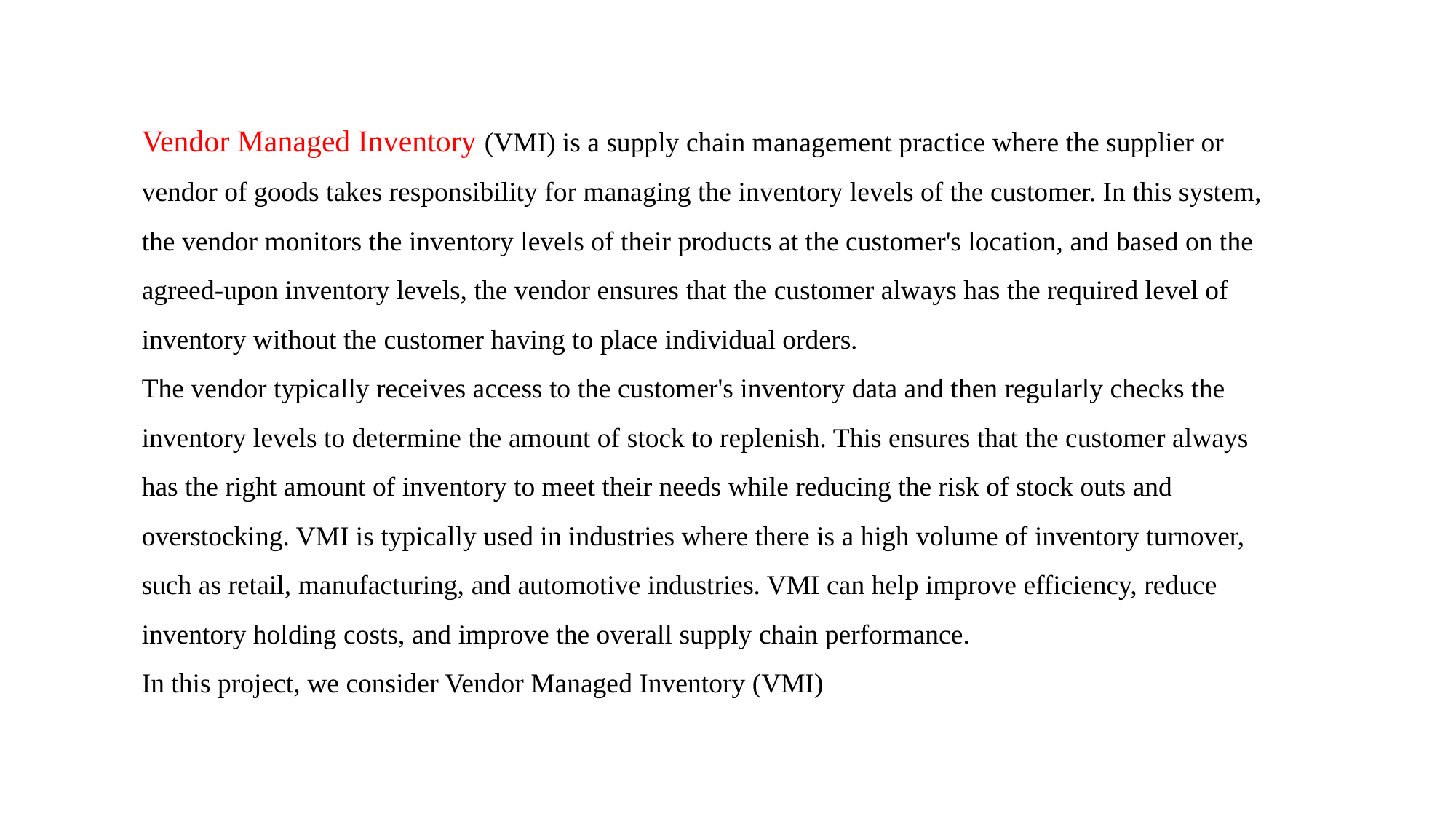

Vendor Managed Inventory (VMI) is a supply chain management practice where the supplier or vendor of goods takes responsibility for managing the inventory levels of the customer. In this system, the vendor monitors the inventory levels of their products at the customer's location, and based on the agreed-upon inventory levels, the vendor ensures that the customer always has the required level of inventory without the customer having to place individual orders.
The vendor typically receives access to the customer's inventory data and then regularly checks the inventory levels to determine the amount of stock to replenish. This ensures that the customer always has the right amount of inventory to meet their needs while reducing the risk of stock outs and overstocking. VMI is typically used in industries where there is a high volume of inventory turnover, such as retail, manufacturing, and automotive industries. VMI can help improve efficiency, reduce inventory holding costs, and improve the overall supply chain performance.
In this project, we consider Vendor Managed Inventory (VMI)